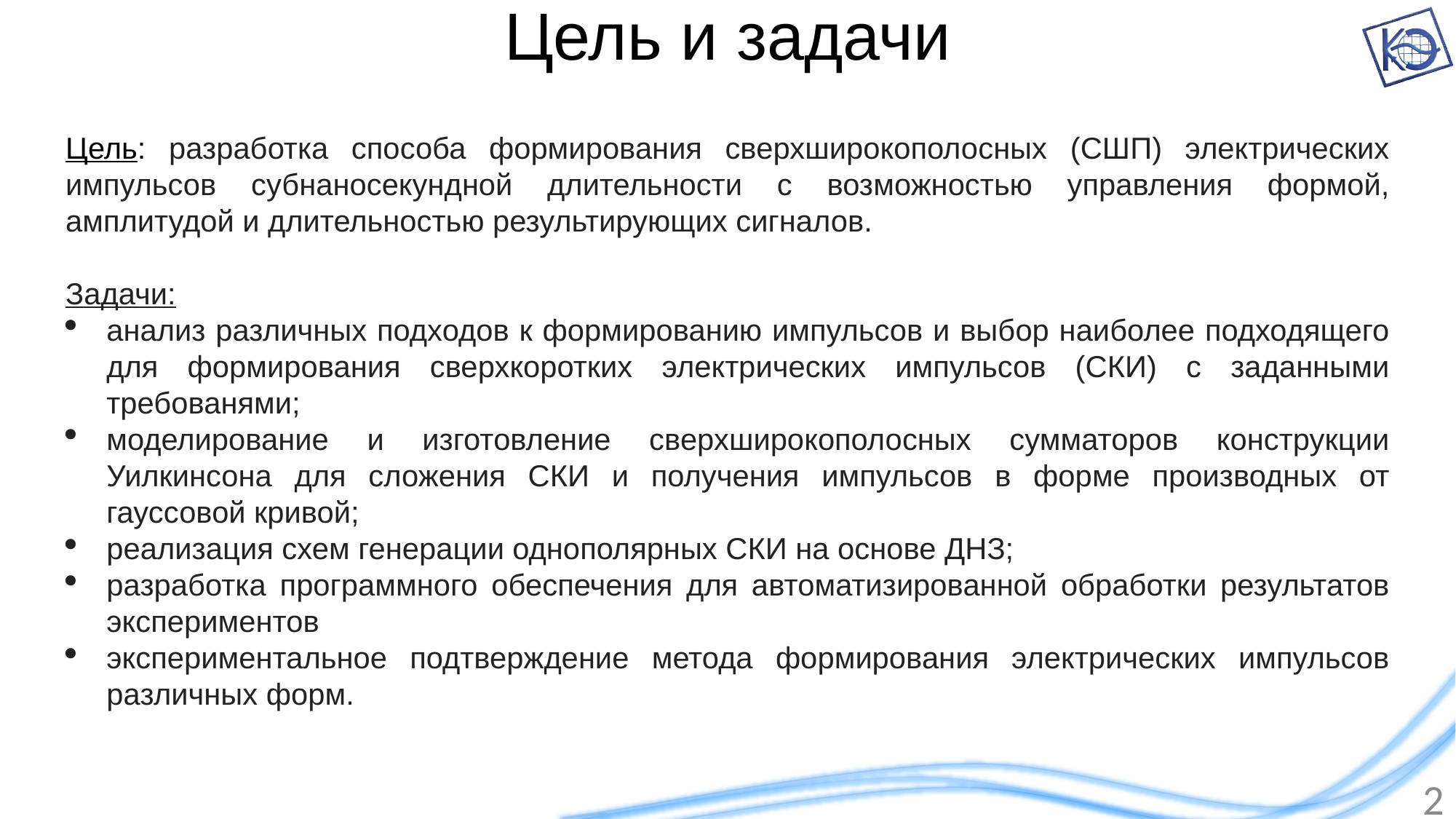

# Цель и задачи
Цель: разработка способа формирования сверхширокополосных (СШП) электрических импульсов субнаносекундной длительности с возможностью управления формой, амплитудой и длительностью результирующих сигналов.

Задачи:
анализ различных подходов к формированию импульсов и выбор наиболее подходящего для формирования сверхкоротких электрических импульсов (СКИ) с заданными требованями;
моделирование и изготовление сверхширокополосных сумматоров конструкции Уилкинсона для сложения СКИ и получения импульсов в форме производных от гауссовой кривой;
реализация схем генерации однополярных СКИ на основе ДНЗ;
разработка программного обеспечения для автоматизированной обработки результатов экспериментов
экспериментальное подтверждение метода формирования электрических импульсов различных форм.

2